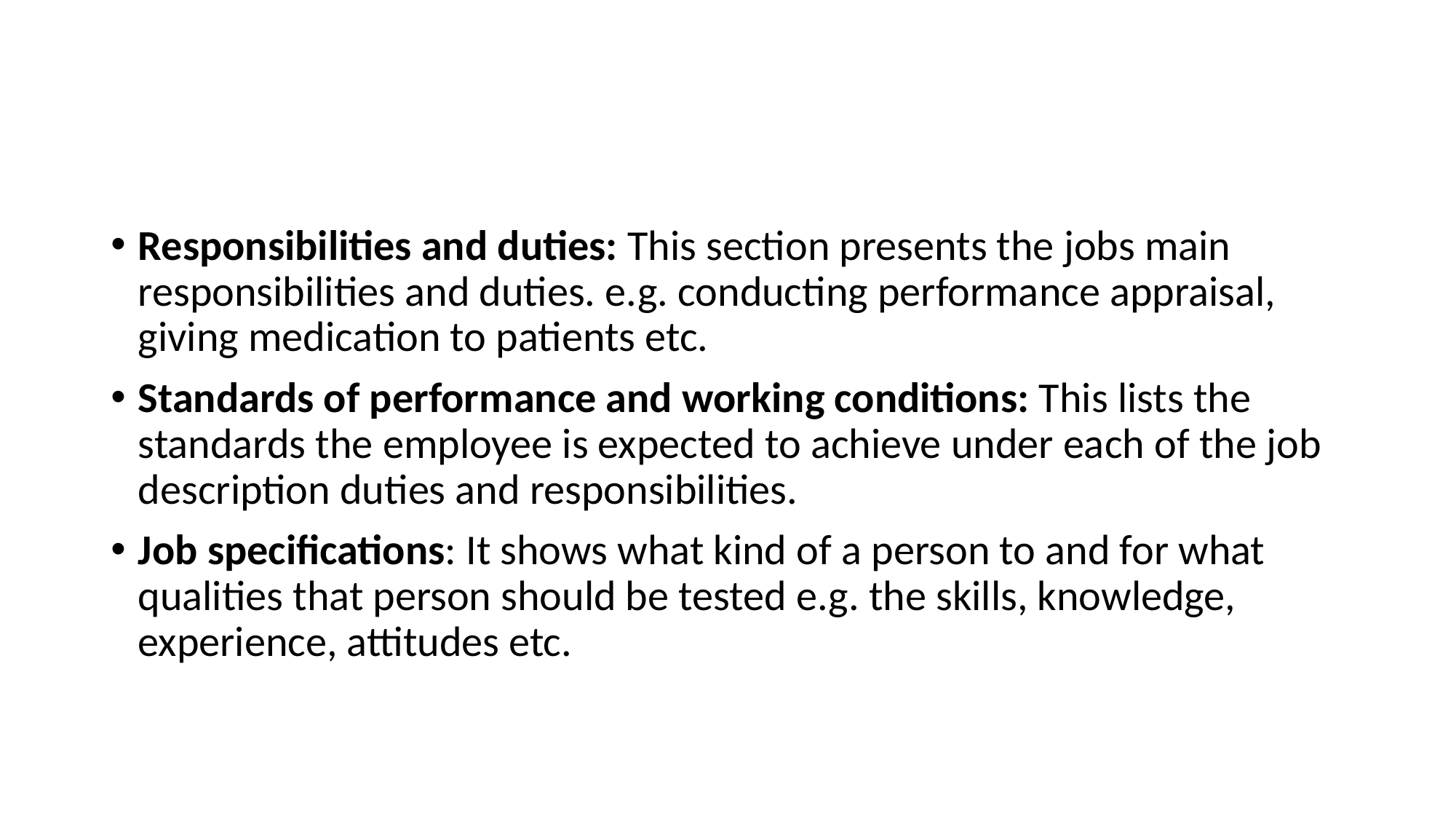

#
Responsibilities and duties: This section presents the jobs main responsibilities and duties. e.g. conducting performance appraisal, giving medication to patients etc.
Standards of performance and working conditions: This lists the standards the employee is expected to achieve under each of the job description duties and responsibilities.
Job specifications: It shows what kind of a person to and for what qualities that person should be tested e.g. the skills, knowledge, experience, attitudes etc.